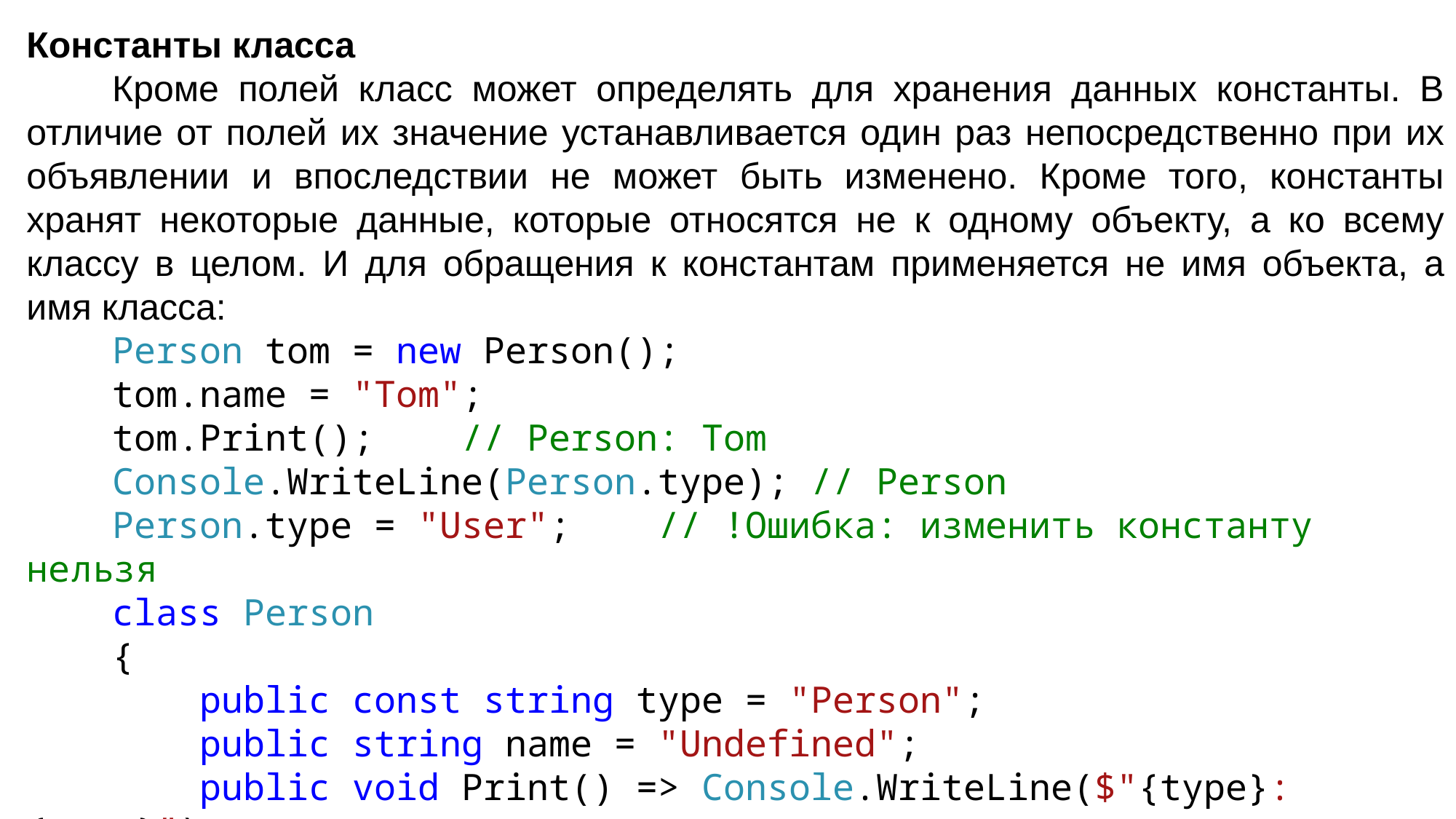

Константы класса
Кроме полей класс может определять для хранения данных константы. В отличие от полей их значение устанавливается один раз непосредственно при их объявлении и впоследствии не может быть изменено. Кроме того, константы хранят некоторые данные, которые относятся не к одному объекту, а ко всему классу в целом. И для обращения к константам применяется не имя объекта, а имя класса:
Person tom = new Person();
tom.name = "Tom";
tom.Print();    // Person: Tom
Console.WriteLine(Person.type); // Person
Person.type = "User";    // !Ошибка: изменить константу нельзя
class Person
{
    public const string type = "Person";
    public string name = "Undefined";
    public void Print() => Console.WriteLine($"{type}: {name}");
}